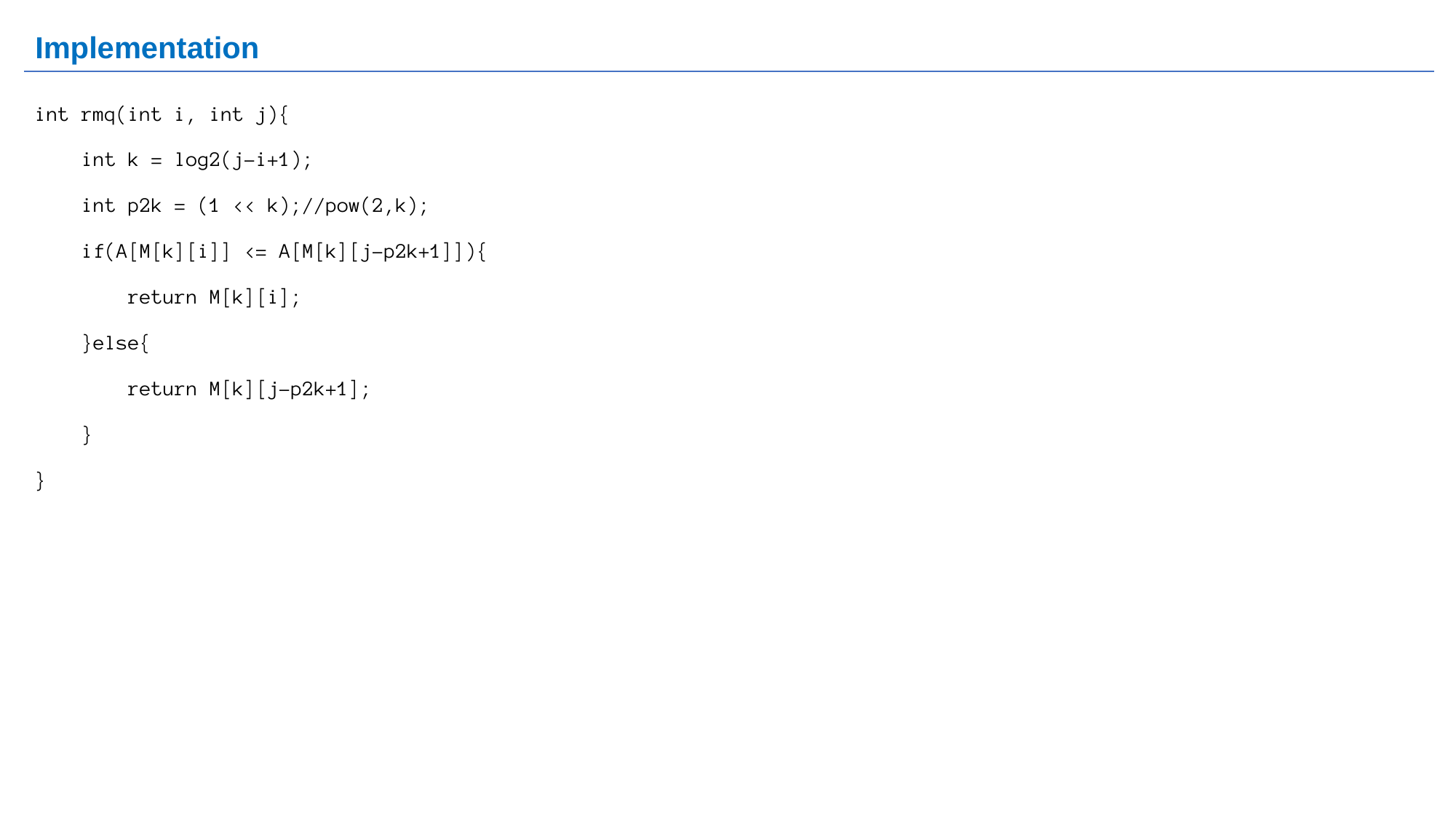

# Implementation
int rmq(int i, int j){
    int k = log2(j-i+1);
    int p2k = (1 << k);//pow(2,k);
    if(A[M[k][i]] <= A[M[k][j-p2k+1]]){
        return M[k][i];
    }else{
        return M[k][j-p2k+1];
    }
}